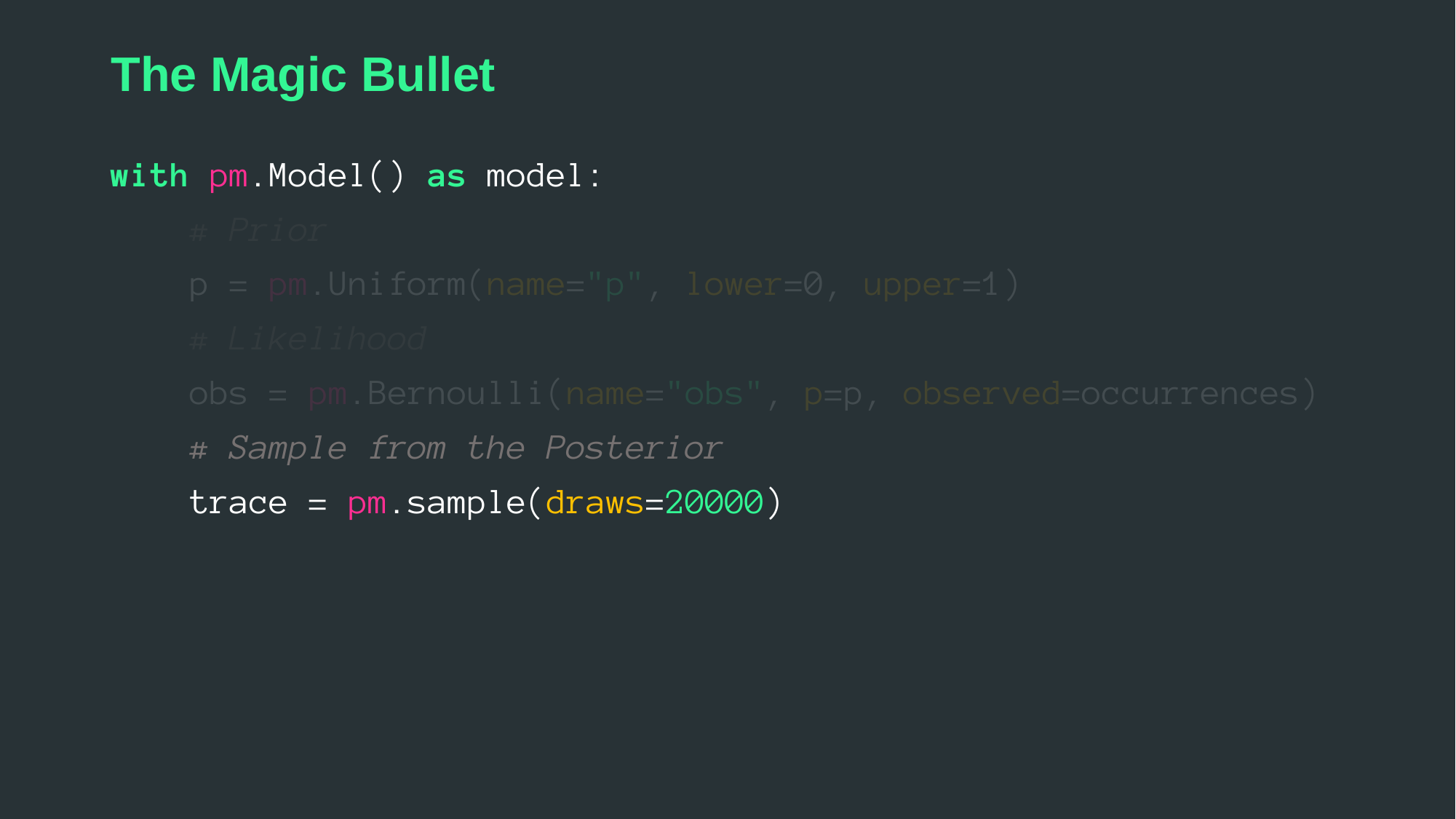

# The Magic Bullet
with pm.Model() as model:
    # Prior
    p = pm.Uniform(name="p", lower=0, upper=1)
    # Likelihood
    obs = pm.Bernoulli(name="obs", p=p, observed=occurrences)
    # Sample from the Posterior
    trace = pm.sample(draws=20000)